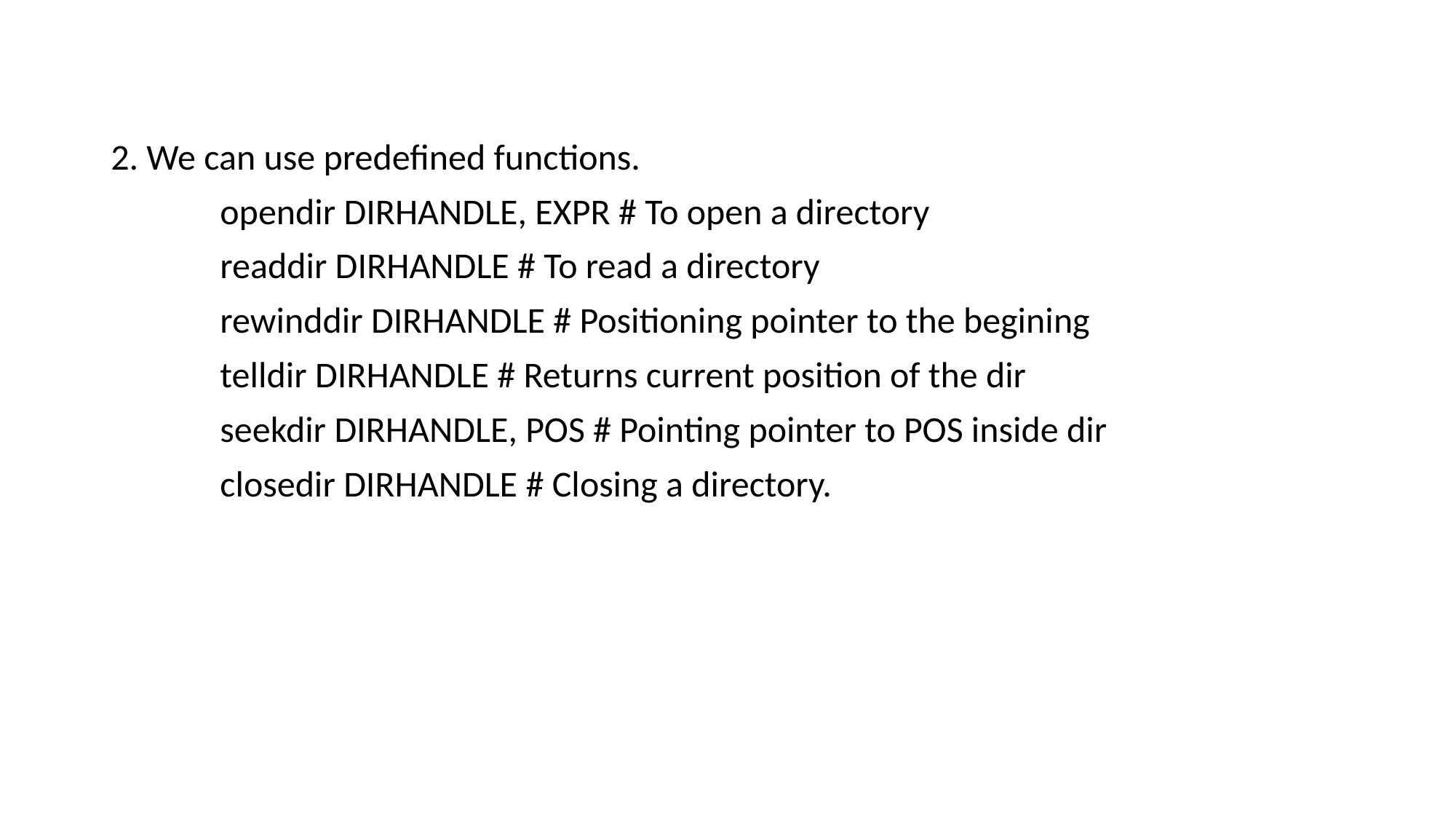

2. We can use predefined functions.
	opendir DIRHANDLE, EXPR # To open a directory
	readdir DIRHANDLE # To read a directory
	rewinddir DIRHANDLE # Positioning pointer to the begining
	telldir DIRHANDLE # Returns current position of the dir
	seekdir DIRHANDLE, POS # Pointing pointer to POS inside dir
	closedir DIRHANDLE # Closing a directory.